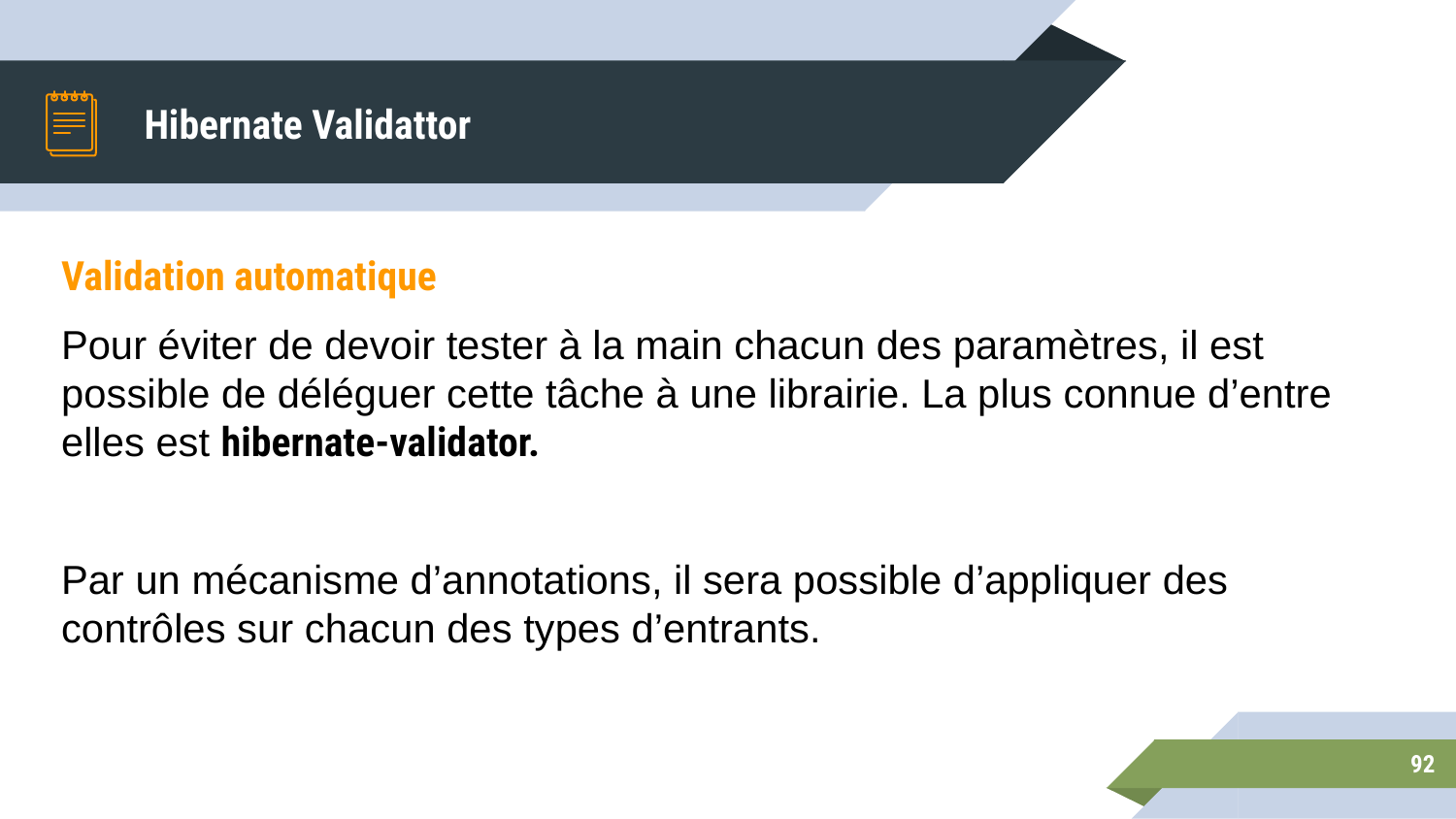

# Hibernate Validattor

Validation automatique
Pour éviter de devoir tester à la main chacun des paramètres, il est possible de déléguer cette tâche à une librairie. La plus connue d’entre elles est hibernate-validator.

Par un mécanisme d’annotations, il sera possible d’appliquer des contrôles sur chacun des types d’entrants.

92